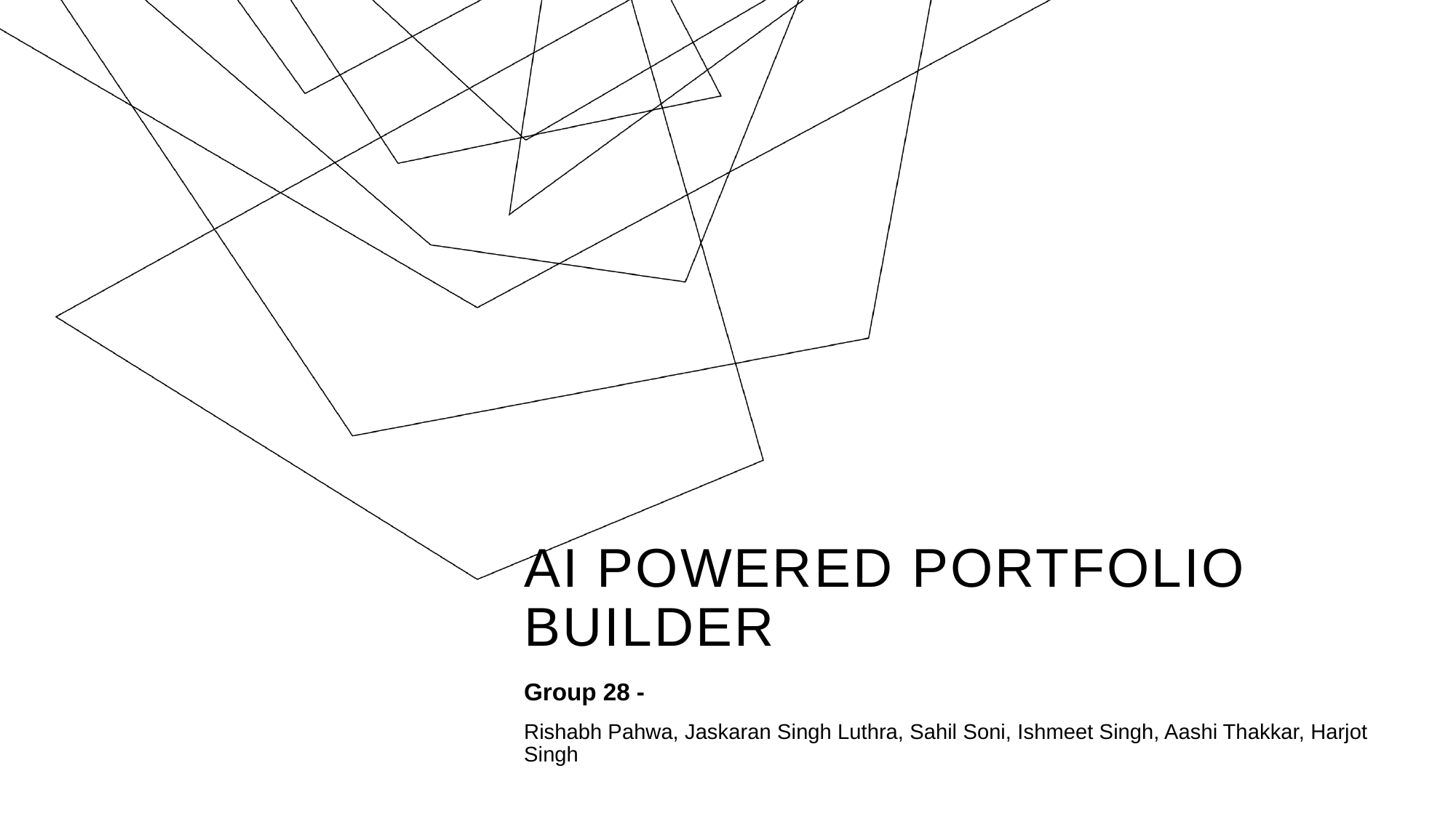

# AI Powered Portfolio Builder
Group 28 -
Rishabh Pahwa, Jaskaran Singh Luthra, Sahil Soni, Ishmeet Singh, Aashi Thakkar, Harjot Singh